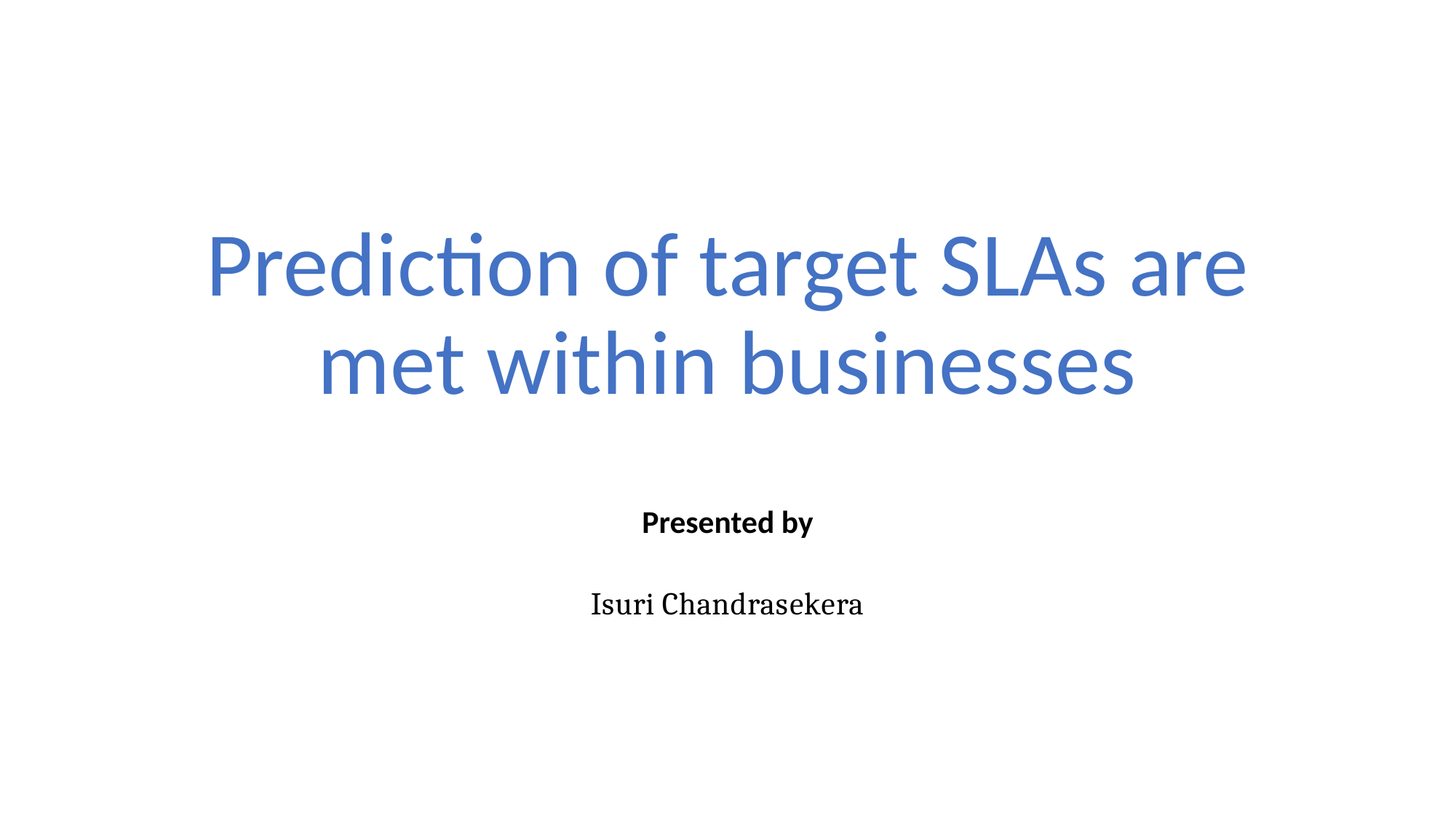

# Prediction of target SLAs are met within businesses

Presented by

Isuri Chandrasekera